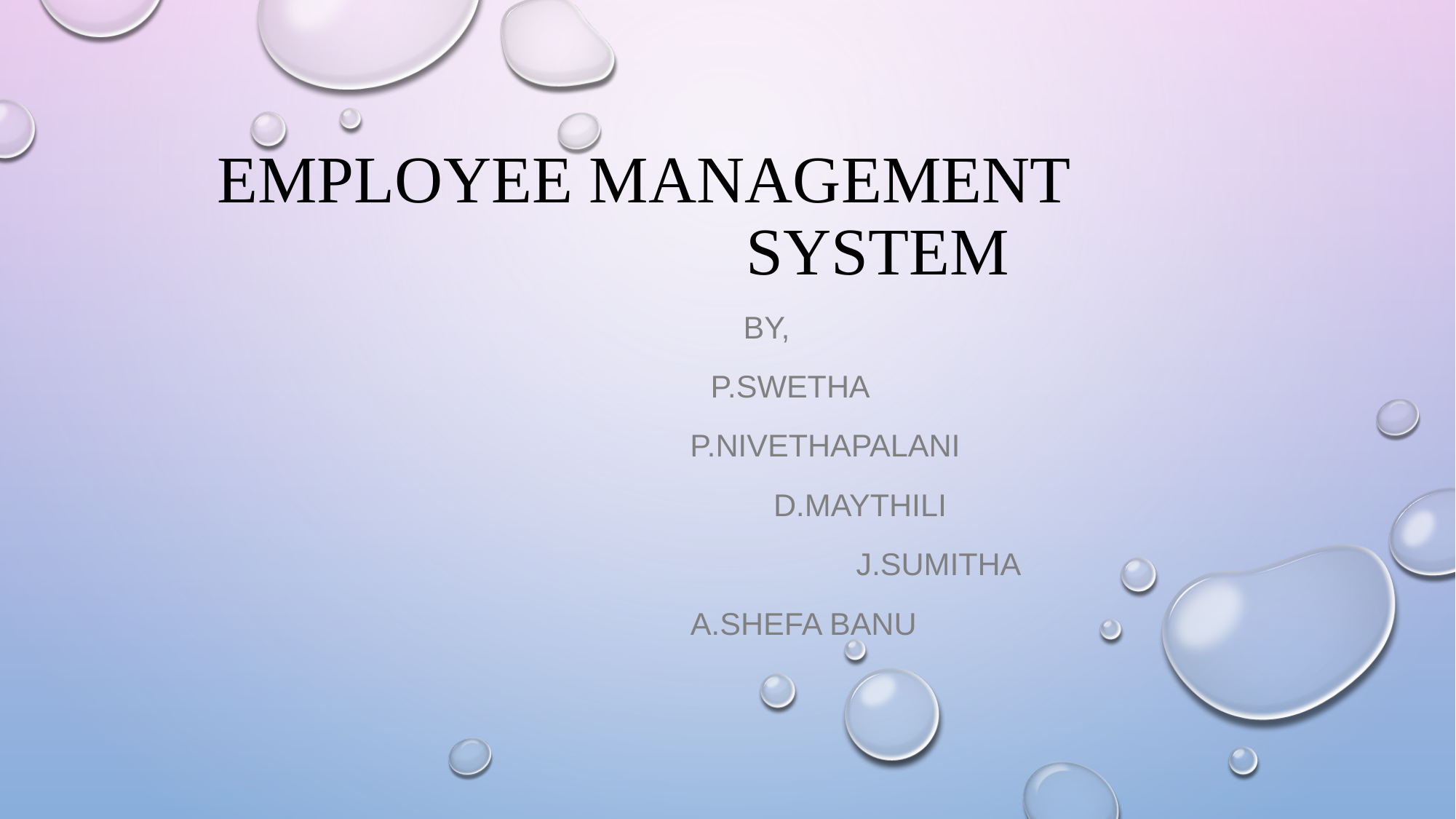

# EMPLOYEE MANAGEMENT SYSTEM
															 BY,
															 P.SWETHA
 															         P.NIVETHApalani
														                 D.MAYTHILI
													                                   J.SUMITHA
															    A.SHEFA BANU